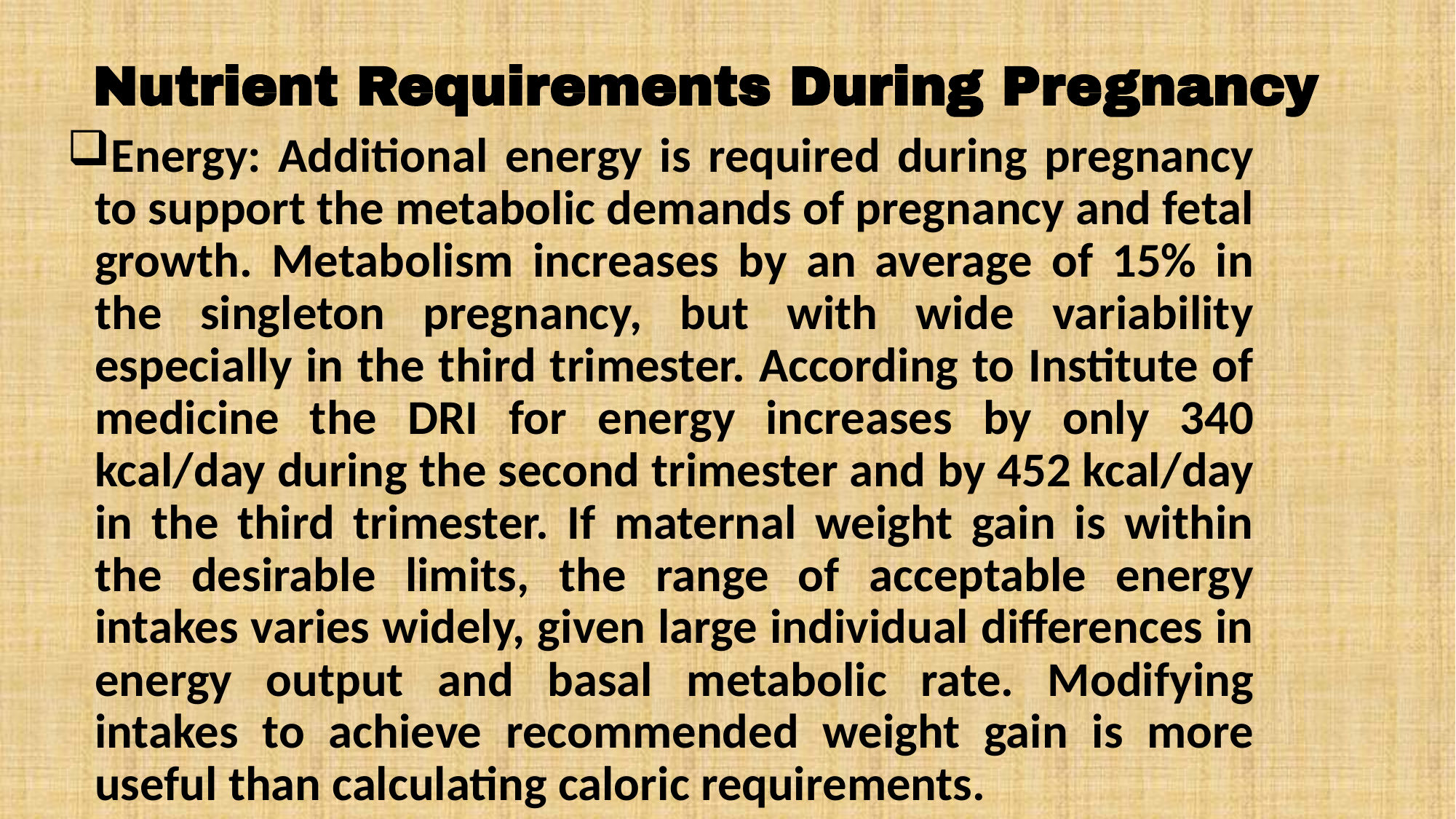

# Nutrient Requirements During Pregnancy
Energy: Additional energy is required during pregnancy to support the metabolic demands of pregnancy and fetal growth. Metabolism increases by an average of 15% in the singleton pregnancy, but with wide variability especially in the third trimester. According to Institute of medicine the DRI for energy increases by only 340 kcal/day during the second trimester and by 452 kcal/day in the third trimester. If maternal weight gain is within the desirable limits, the range of acceptable energy intakes varies widely, given large individual differences in energy output and basal metabolic rate. Modifying intakes to achieve recommended weight gain is more useful than calculating caloric requirements.